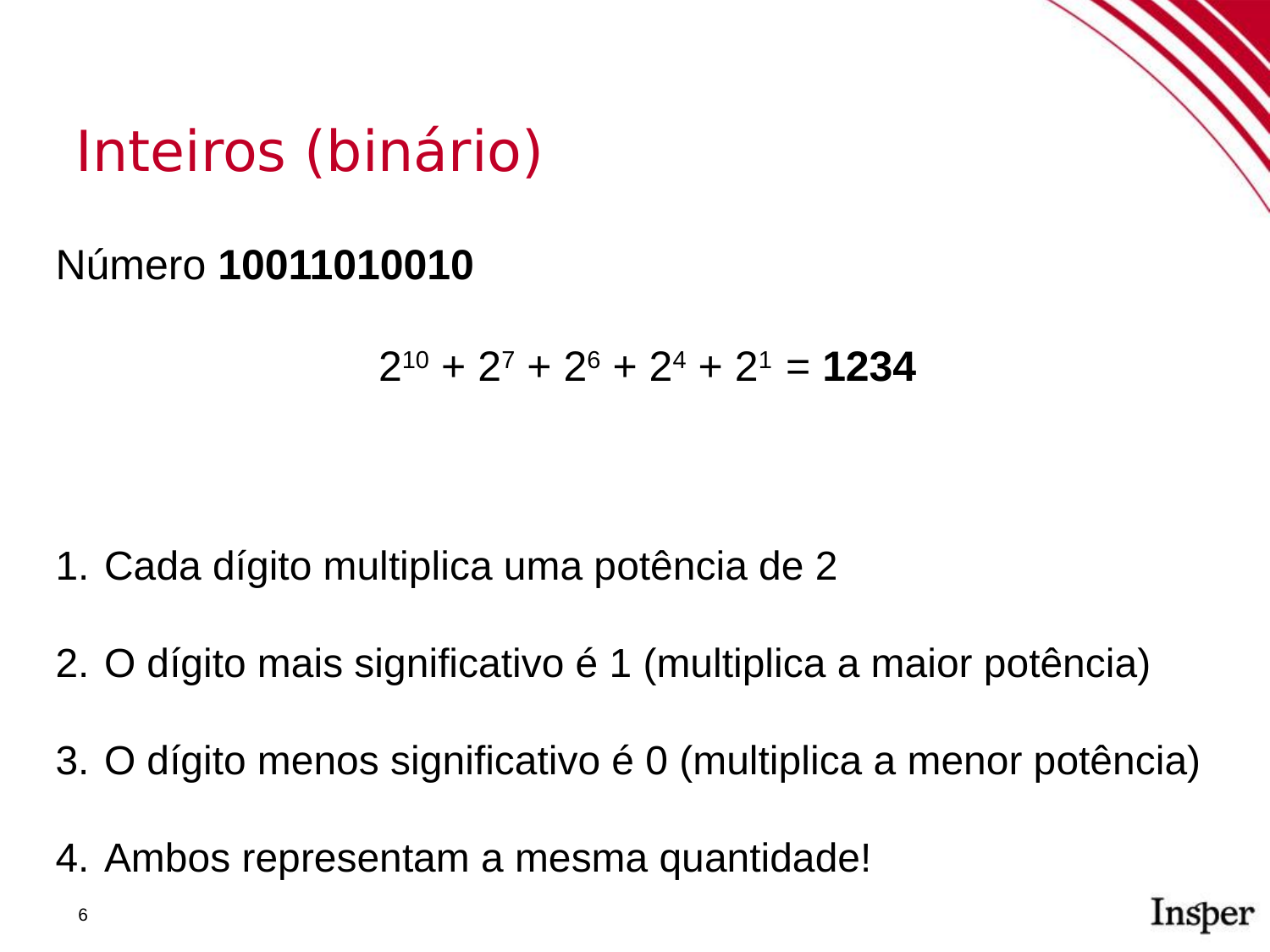

Inteiros (binário)
Número 10011010010

210 + 27 + 26 + 24 + 21  = 1234

Cada dígito multiplica uma potência de 2
O dígito mais significativo é 1 (multiplica a maior potência)
O dígito menos significativo é 0 (multiplica a menor potência)
Ambos representam a mesma quantidade!
6